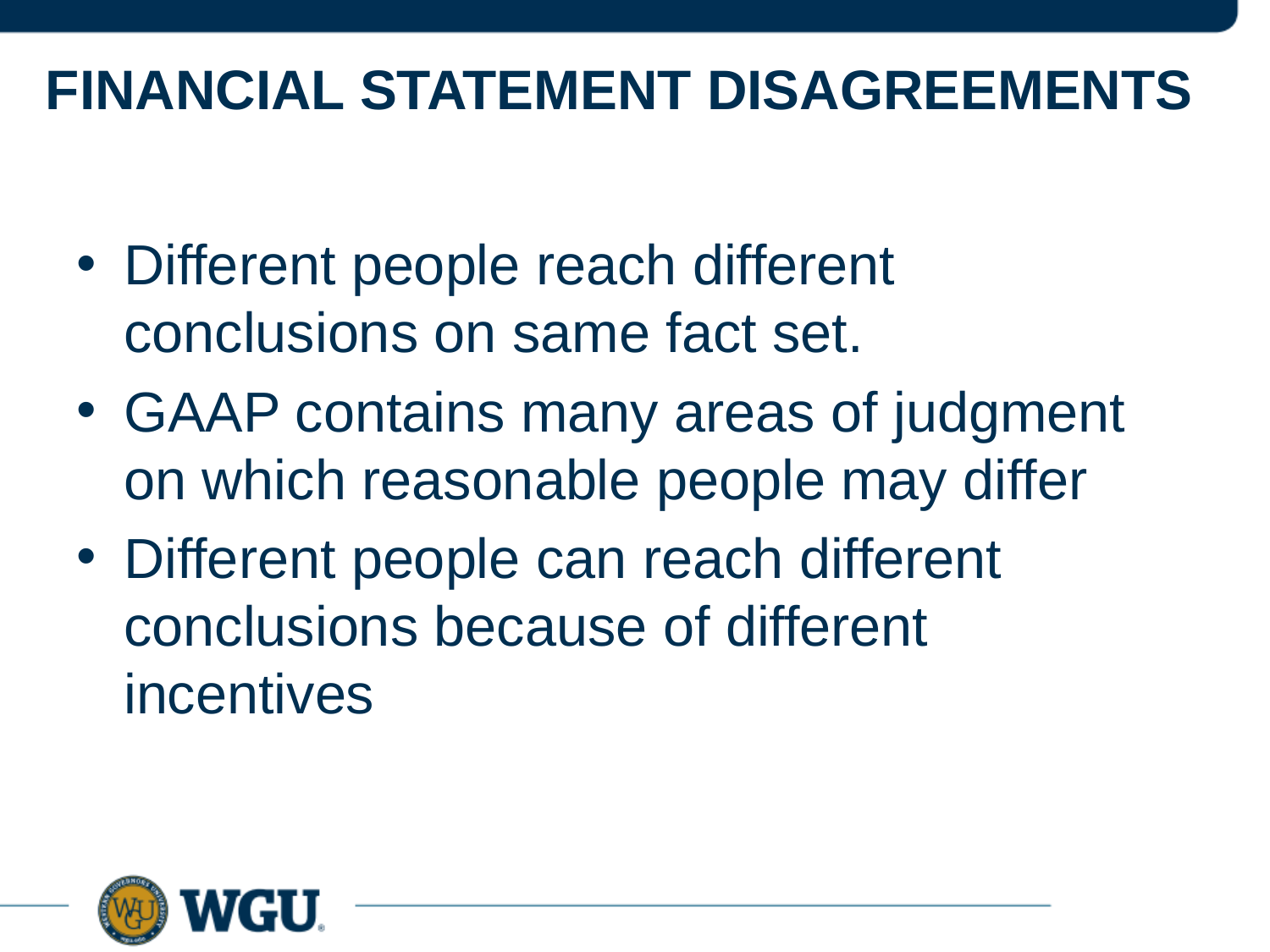

# Financial Statement Disagreements
Different people reach different conclusions on same fact set.
GAAP contains many areas of judgment on which reasonable people may differ
Different people can reach different conclusions because of different incentives